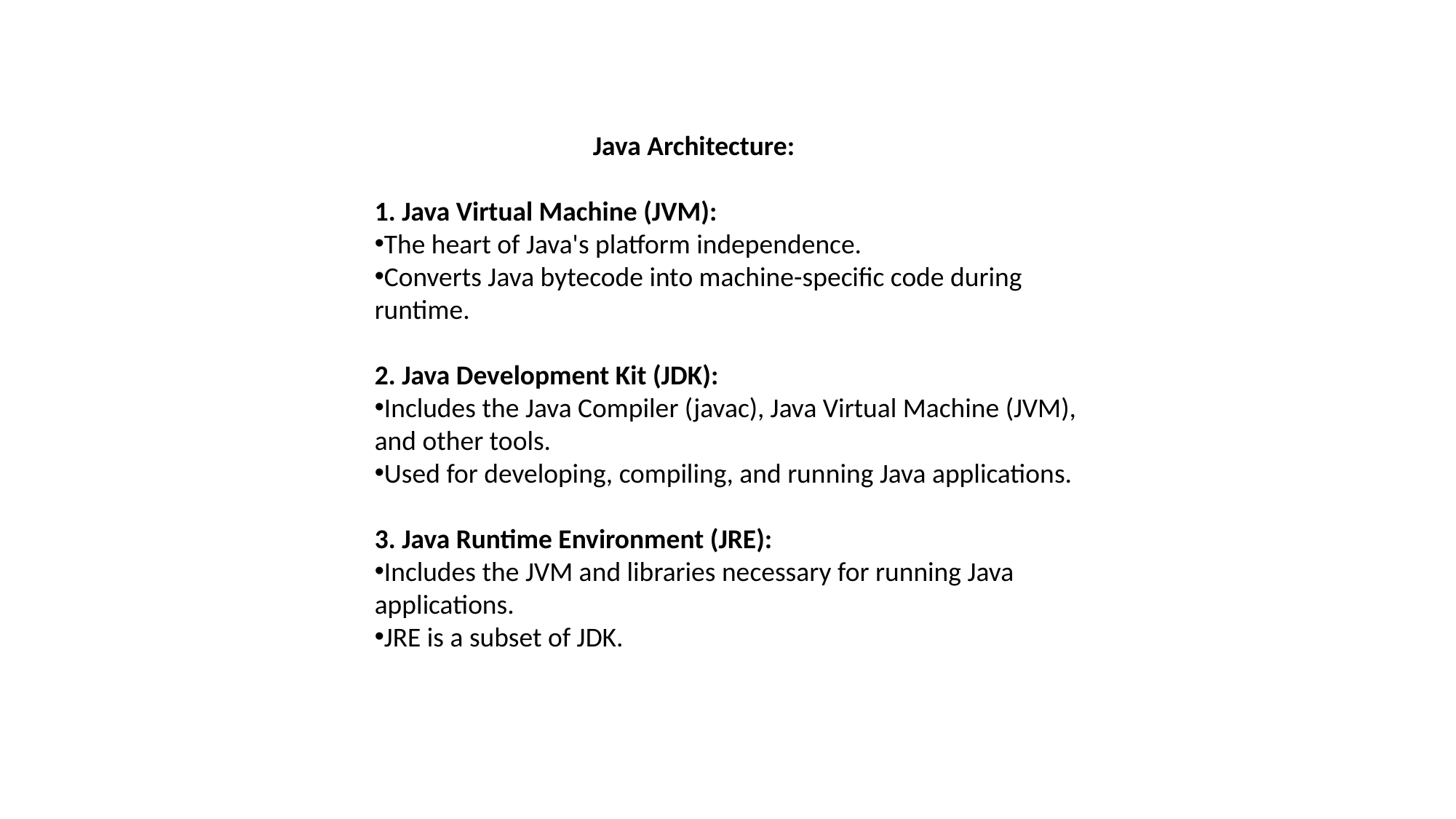

Java Architecture:

1. Java Virtual Machine (JVM):
The heart of Java's platform independence.
Converts Java bytecode into machine-specific code during runtime.

2. Java Development Kit (JDK):
Includes the Java Compiler (javac), Java Virtual Machine (JVM), and other tools.
Used for developing, compiling, and running Java applications.

3. Java Runtime Environment (JRE):
Includes the JVM and libraries necessary for running Java applications.
JRE is a subset of JDK.